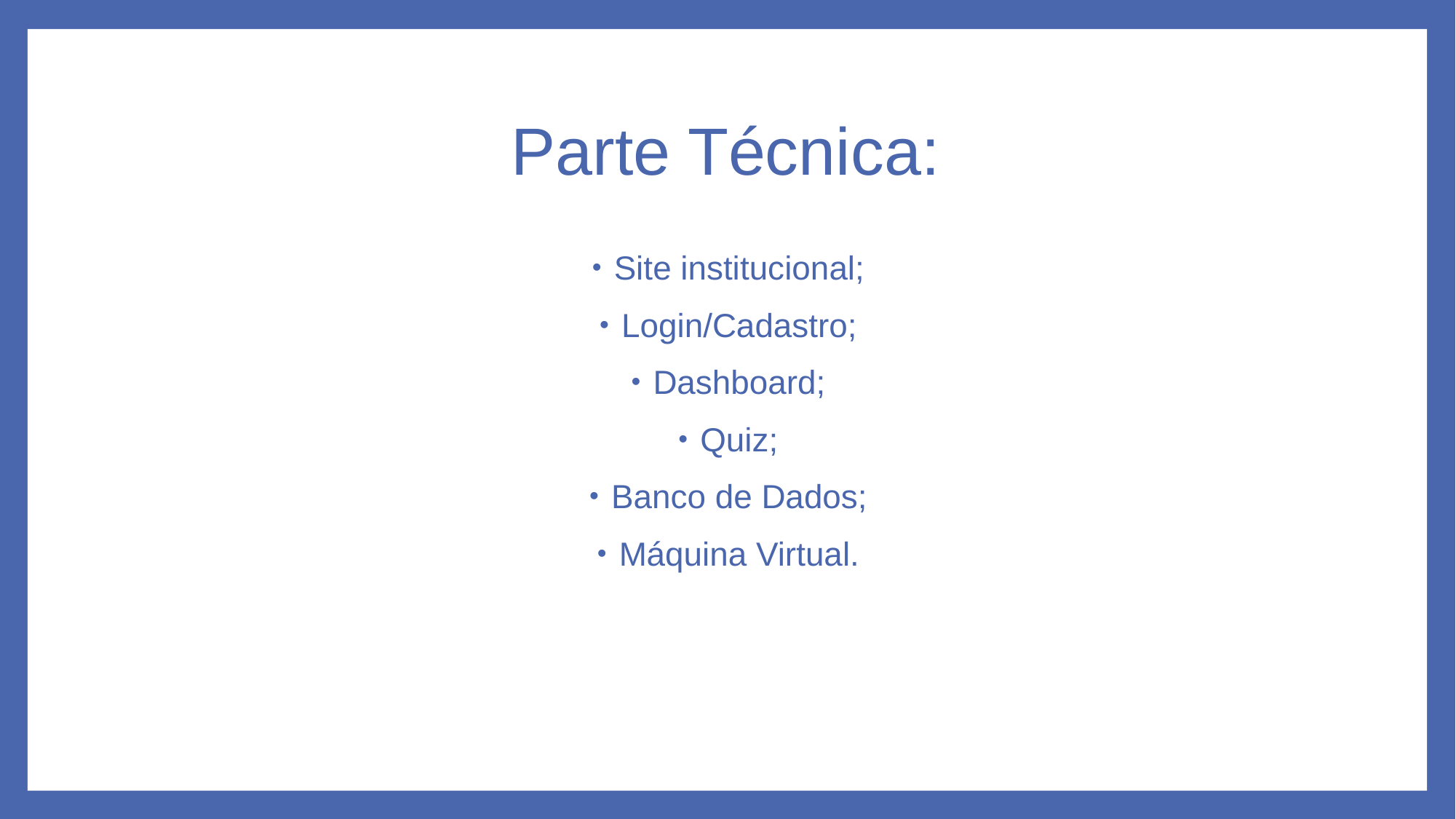

# Parte Técnica:
Site institucional;
Login/Cadastro;
Dashboard;
Quiz;
Banco de Dados;
Máquina Virtual.